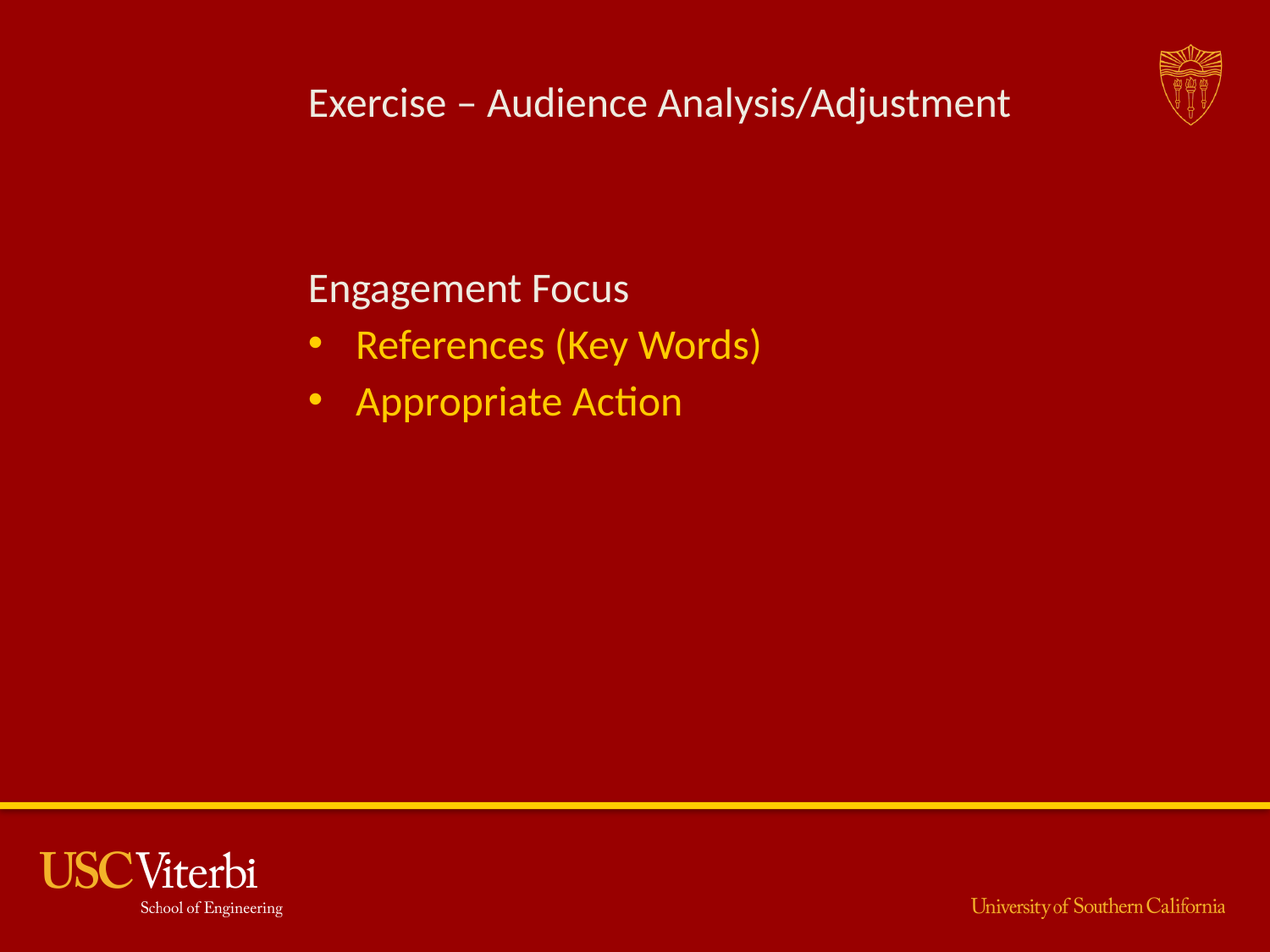

# Exercise – Audience Analysis/Adjustment
Engagement Focus
References (Key Words)
Appropriate Action